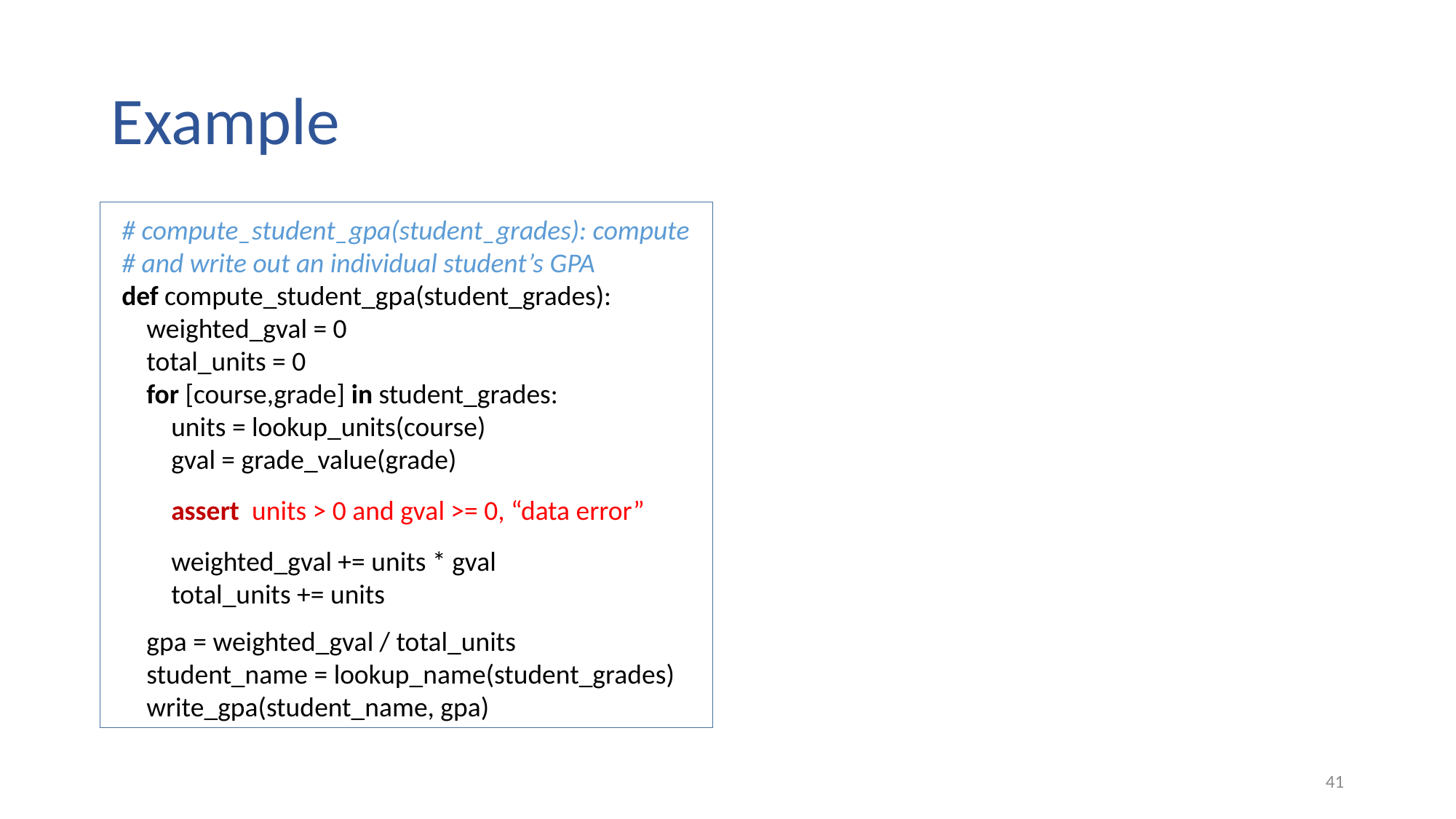

# Example
# compute_student_gpa(student_grades): compute
# and write out an individual student’s GPA
def compute_student_gpa(student_grades):
    weighted_gval = 0
    total_units = 0
    for [course,grade] in student_grades:
        units = lookup_units(course)
        gval = grade_value(grade)

        assert  units > 0 and gval >= 0, “data error”

        weighted_gval += units * gval
        total_units += units

    gpa = weighted_gval / total_units
    student_name = lookup_name(student_grades)
    write_gpa(student_name, gpa)
41